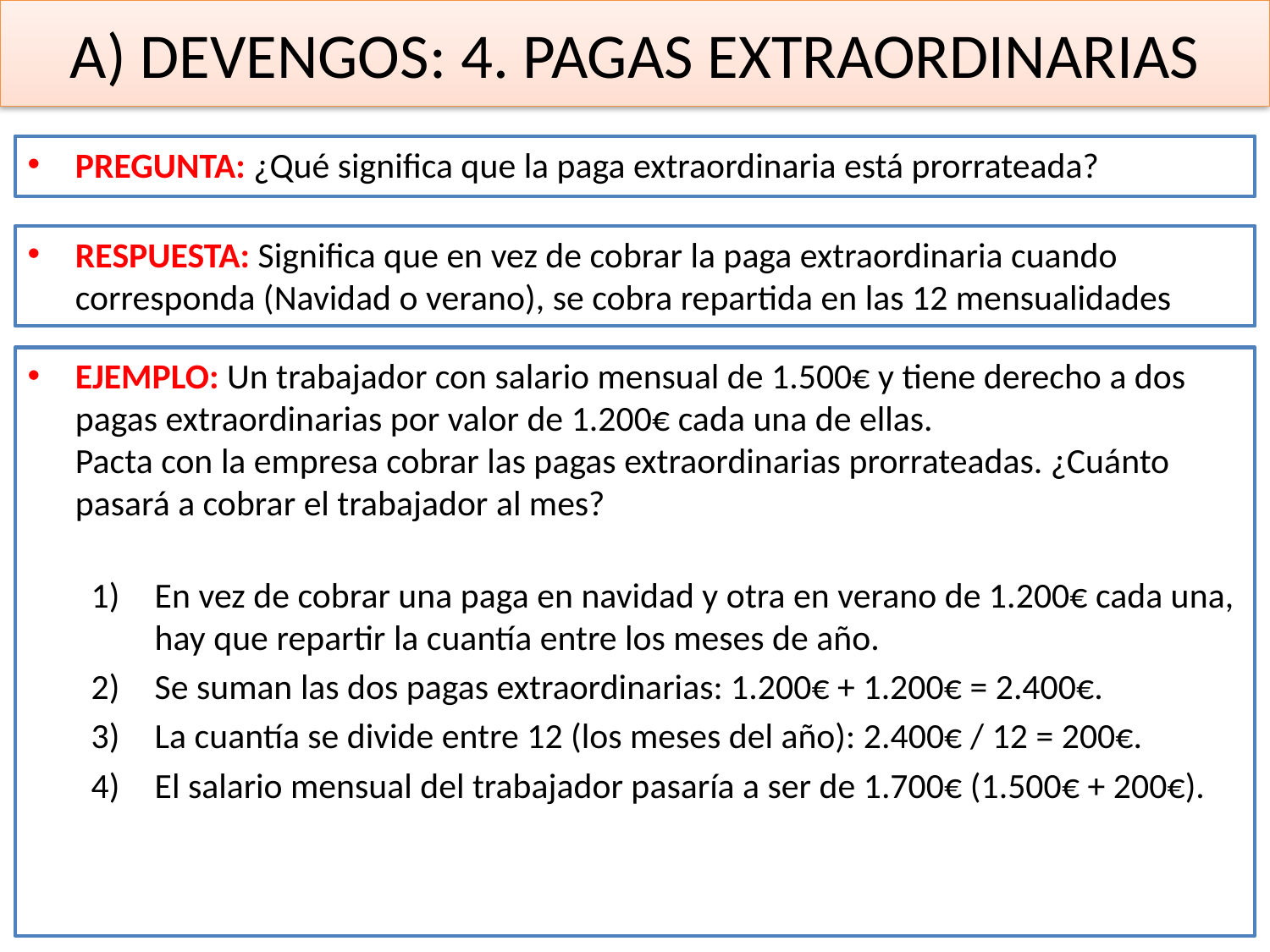

# A) DEVENGOS: 4. PAGAS EXTRAORDINARIAS
PREGUNTA: ¿Qué significa que la paga extraordinaria está prorrateada?
RESPUESTA: Significa que en vez de cobrar la paga extraordinaria cuando corresponda (Navidad o verano), se cobra repartida en las 12 mensualidades
EJEMPLO: Un trabajador con salario mensual de 1.500€ y tiene derecho a dos pagas extraordinarias por valor de 1.200€ cada una de ellas.
Pacta con la empresa cobrar las pagas extraordinarias prorrateadas. ¿Cuánto pasará a cobrar el trabajador al mes?
En vez de cobrar una paga en navidad y otra en verano de 1.200€ cada una, hay que repartir la cuantía entre los meses de año.
Se suman las dos pagas extraordinarias: 1.200€ + 1.200€ = 2.400€.
La cuantía se divide entre 12 (los meses del año): 2.400€ / 12 = 200€.
El salario mensual del trabajador pasaría a ser de 1.700€ (1.500€ + 200€).